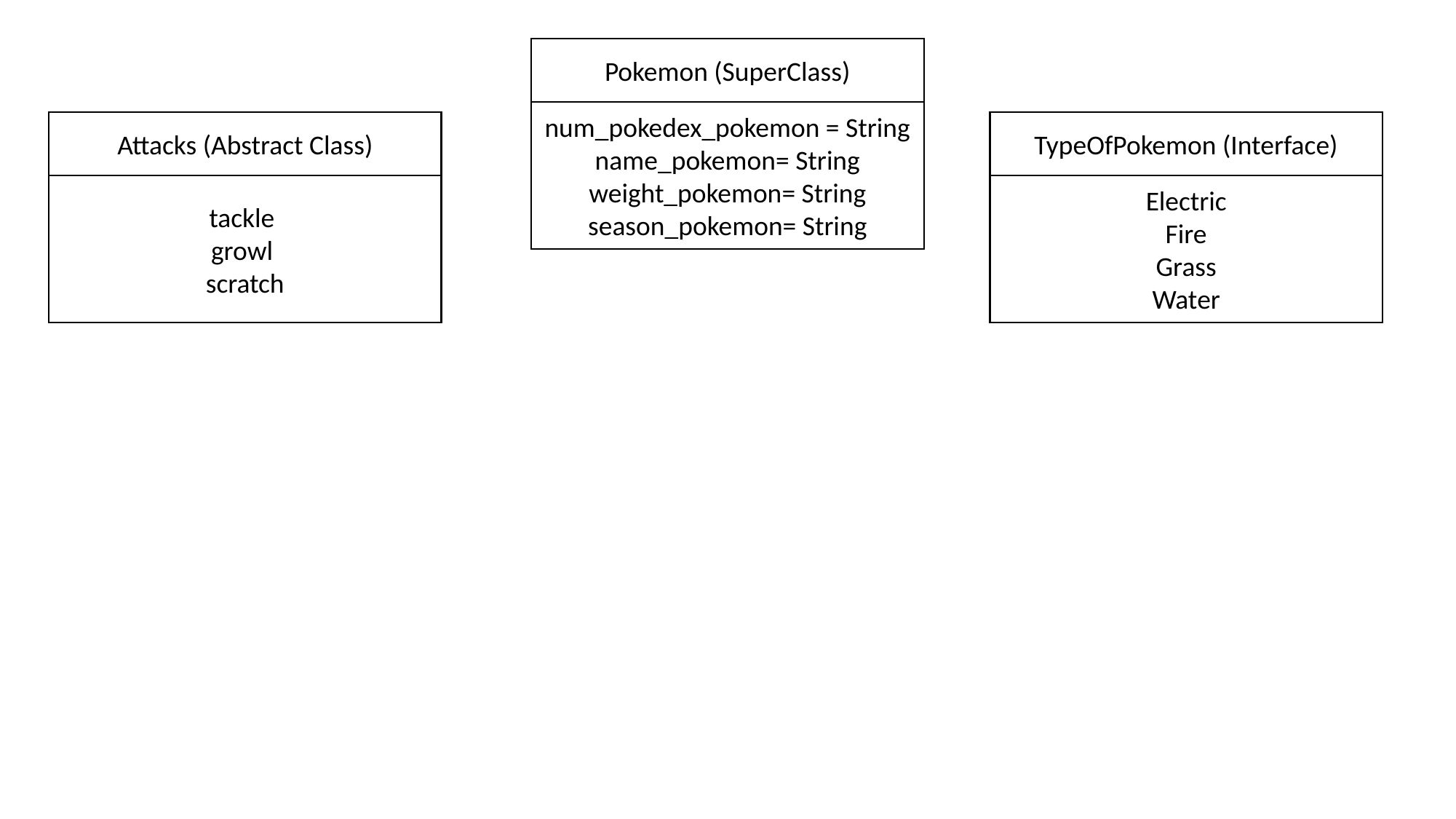

Pokemon (SuperClass)
num_pokedex_pokemon = String
name_pokemon= String
weight_pokemon= String
season_pokemon= String
Attacks (Abstract Class)
TypeOfPokemon (Interface)
tackle
growl
scratch
Electric
Fire
Grass
Water